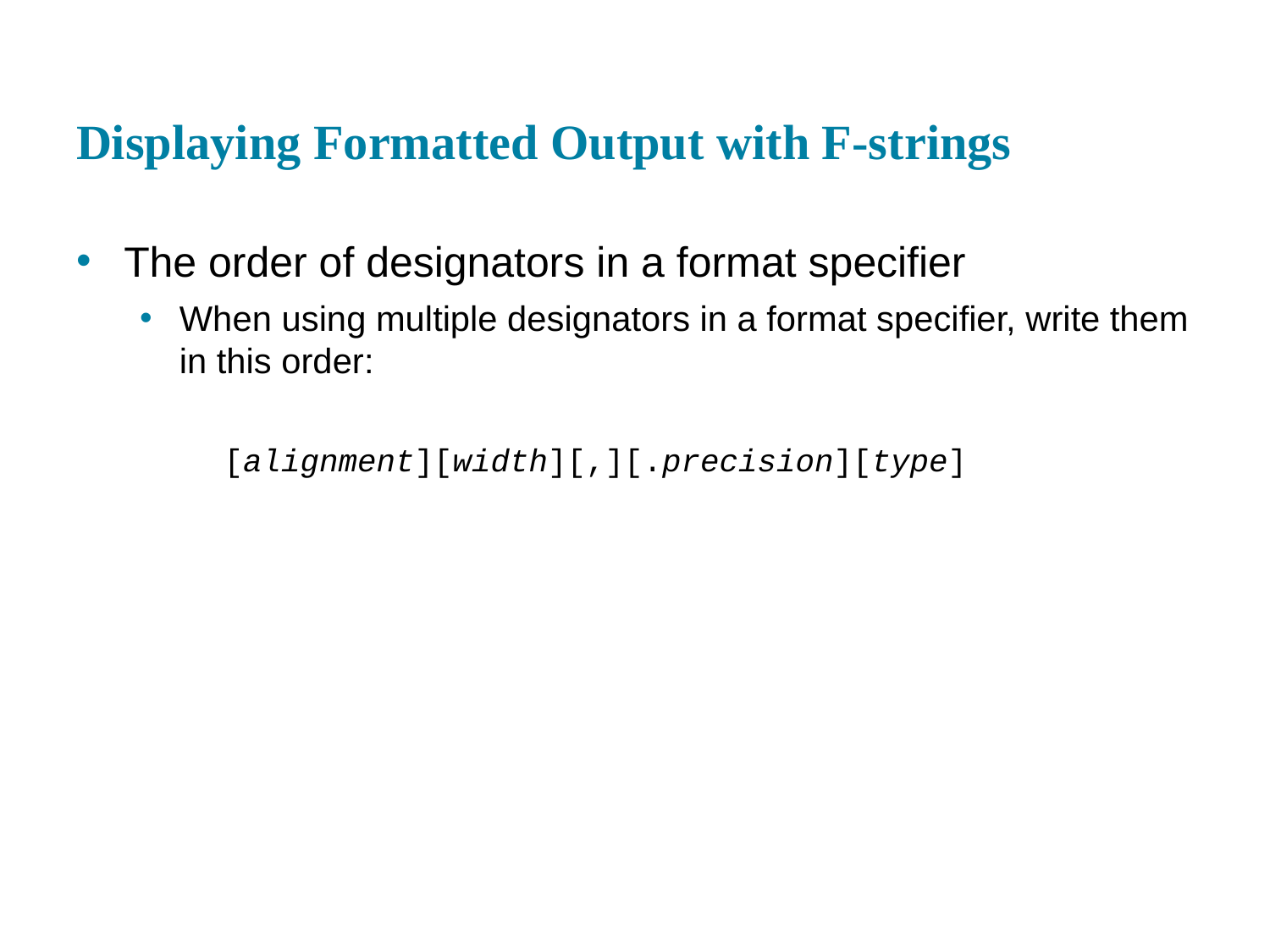

# Displaying Formatted Output with F-strings
The order of designators in a format specifier
When using multiple designators in a format specifier, write them in this order:

[alignment][width][,][.precision][type]